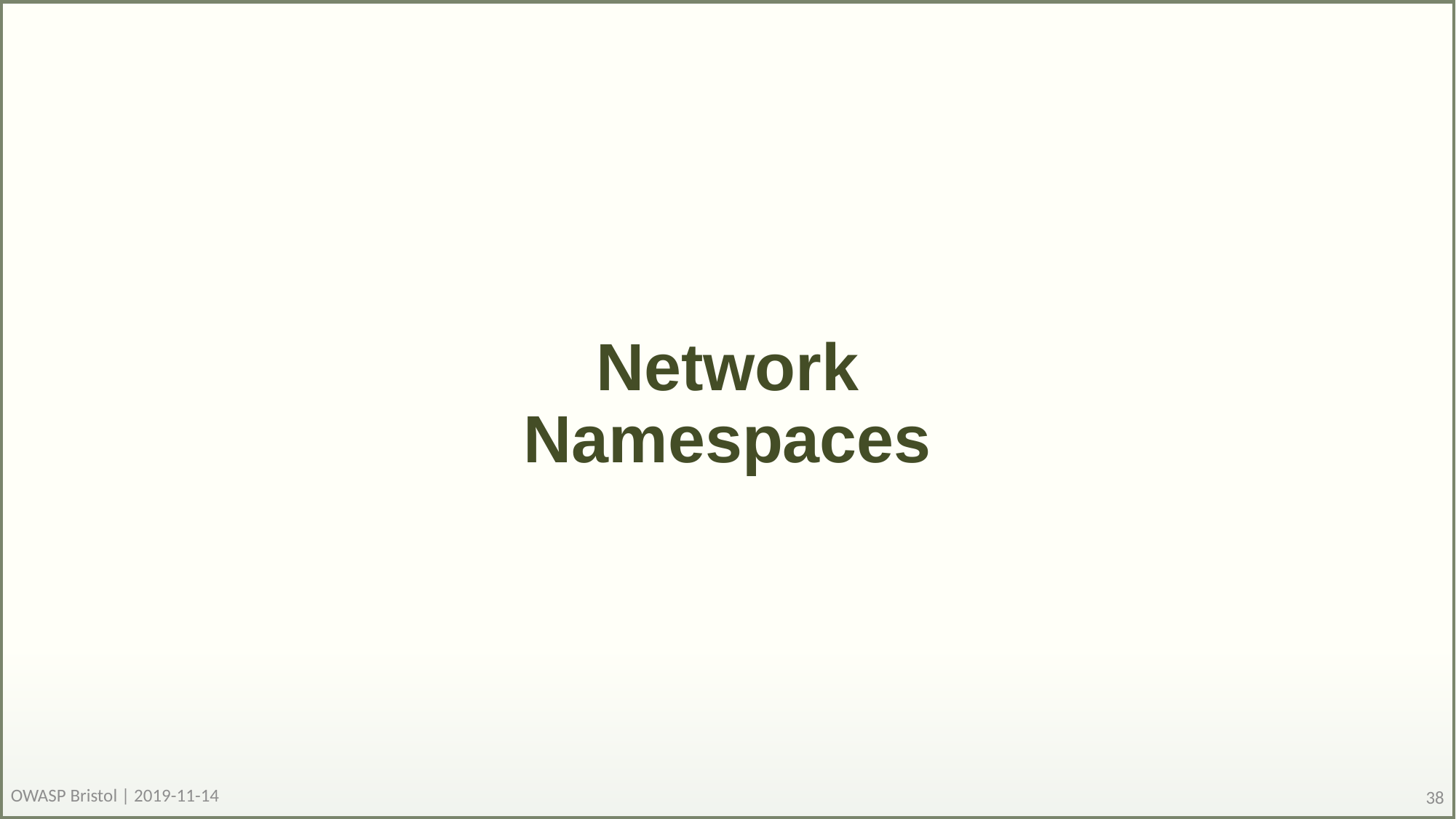

# Network Namespaces
OWASP Bristol | 2019-11-14
38